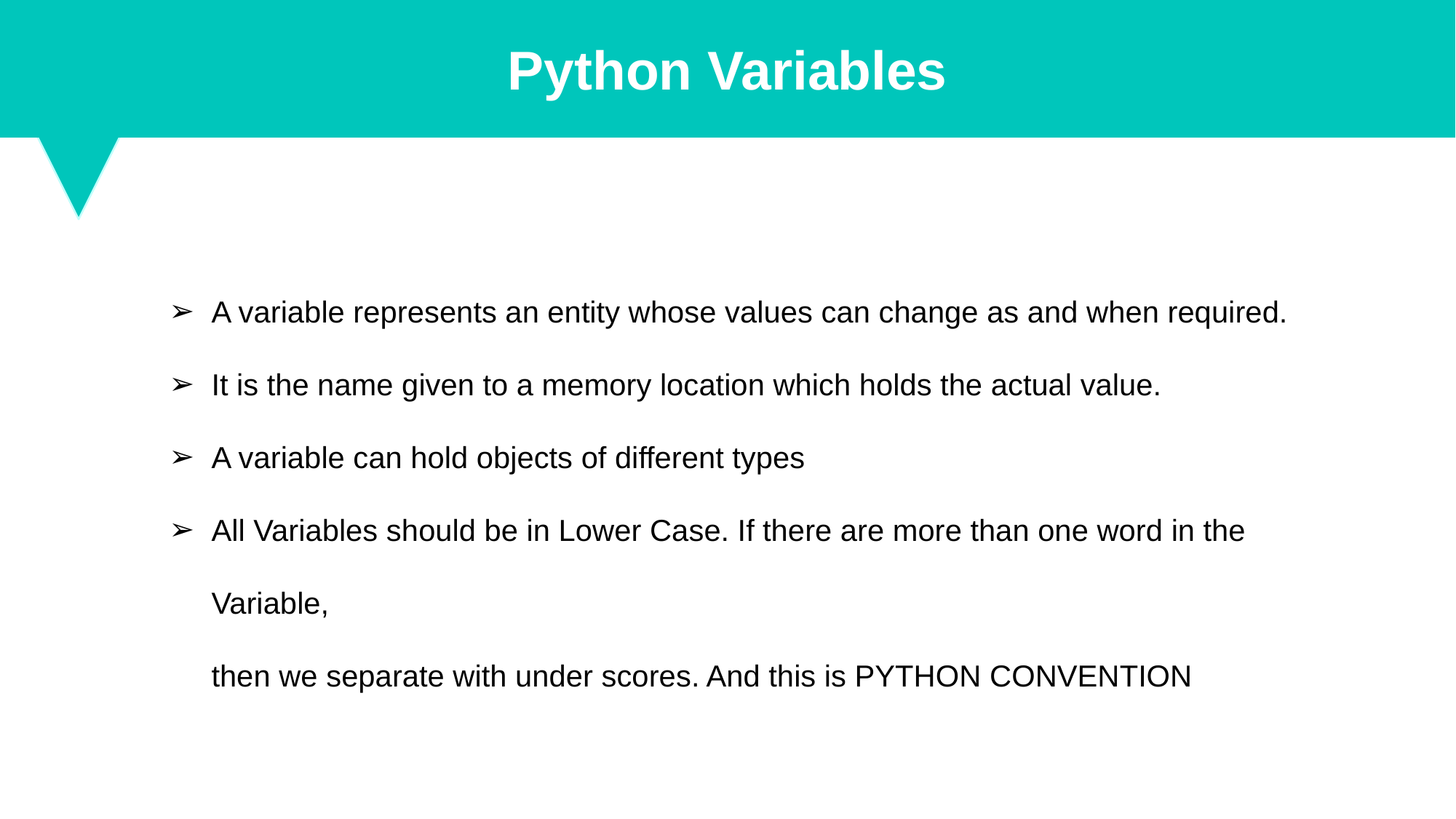

Python Variables

A variable represents an entity whose values can change as and when required.
It is the name given to a memory location which holds the actual value.
A variable can hold objects of different types
All Variables should be in Lower Case. If there are more than one word in the Variable,
then we separate with under scores. And this is PYTHON CONVENTION